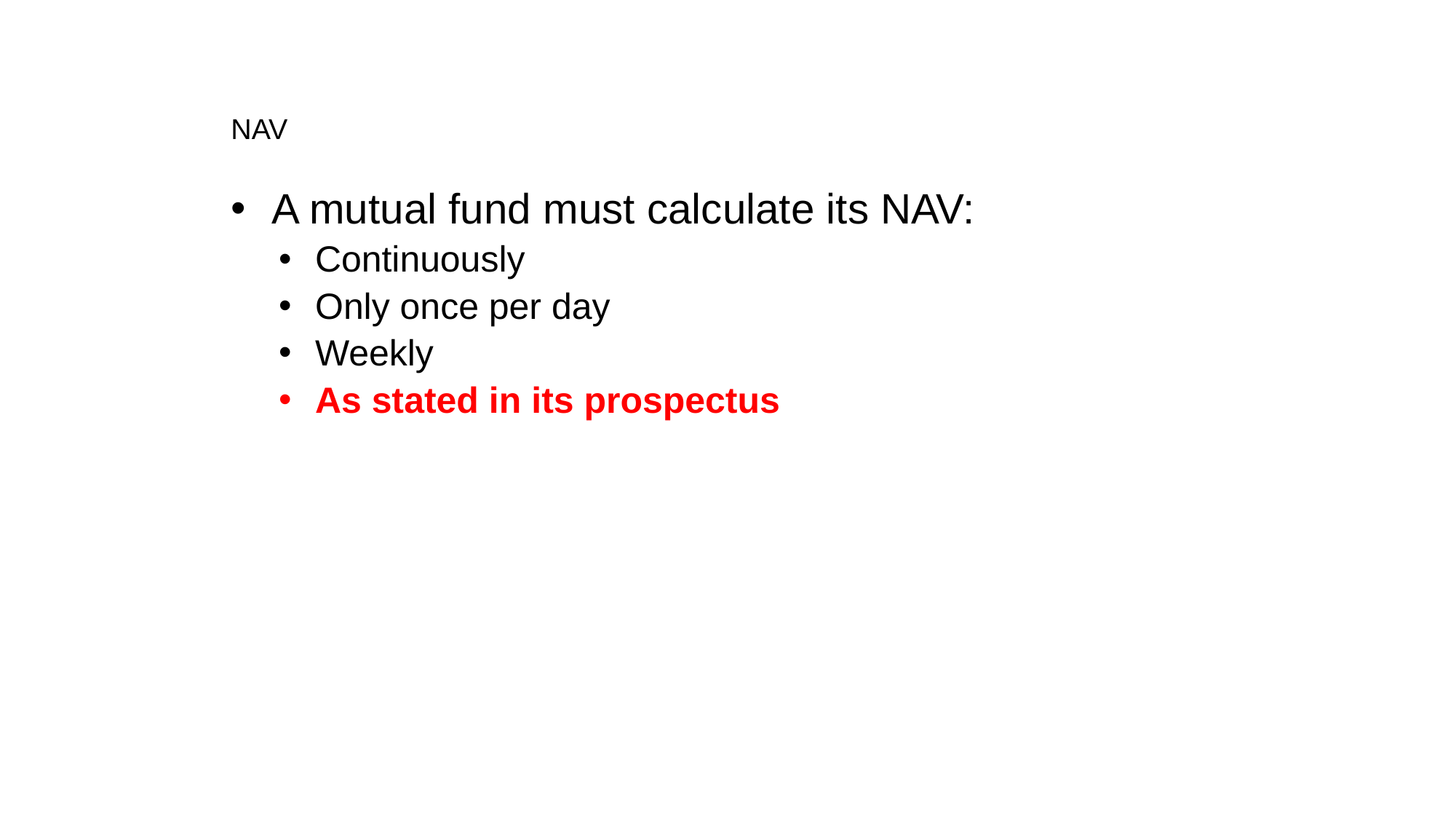

# NAV
A mutual fund must calculate its NAV:
Continuously
Only once per day
Weekly
As stated in its prospectus